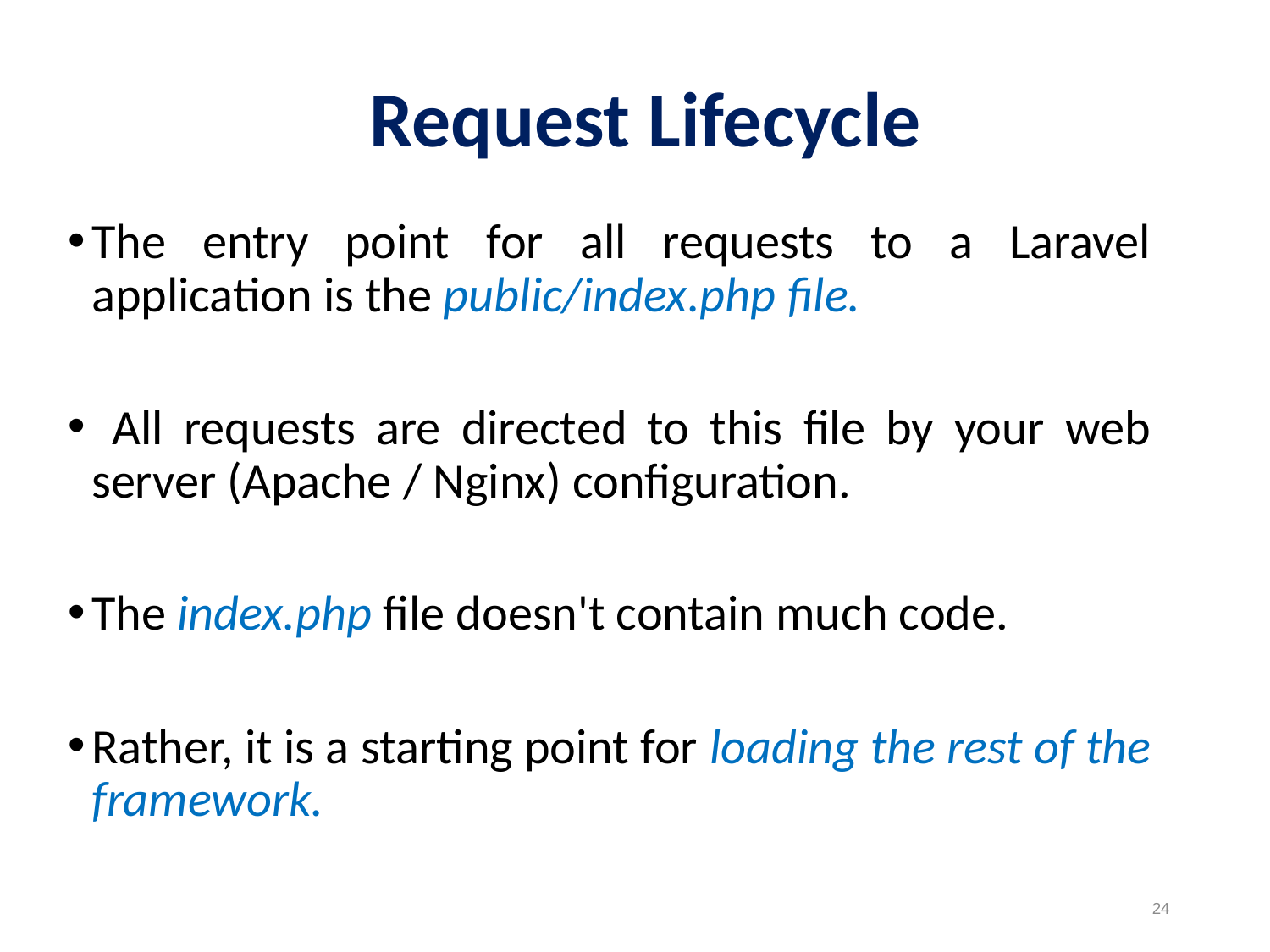

Request Lifecycle
The entry point for all requests to a Laravel application is the public/index.php file.

 All requests are directed to this file by your web server (Apache / Nginx) configuration.

The index.php file doesn't contain much code.

Rather, it is a starting point for loading the rest of the framework.
24